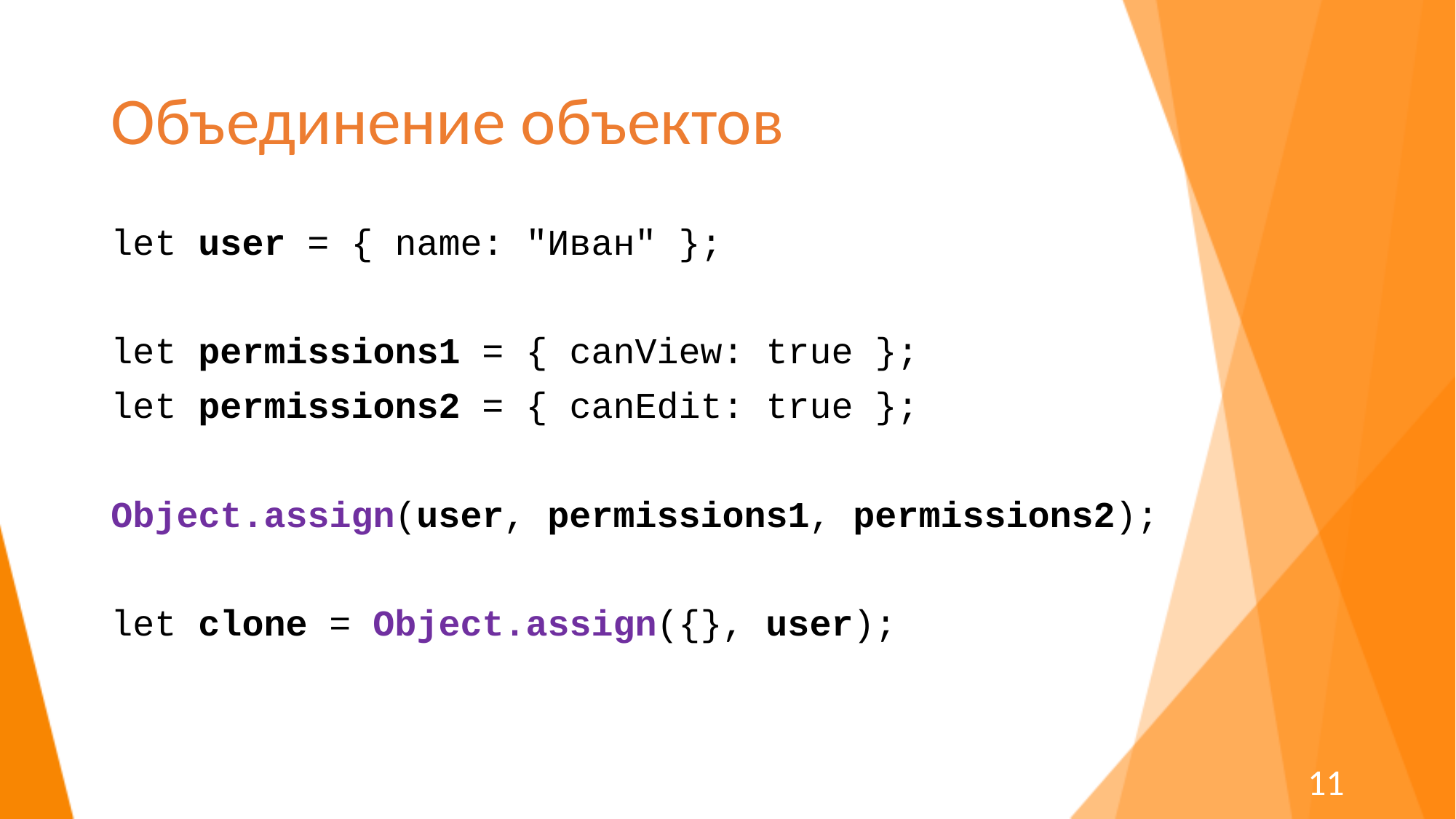

# Объединение объектов
let user = { name: "Иван" };

let permissions1 = { canView: true };
let permissions2 = { canEdit: true };

Object.assign(user, permissions1, permissions2);

let clone = Object.assign({}, user);
11